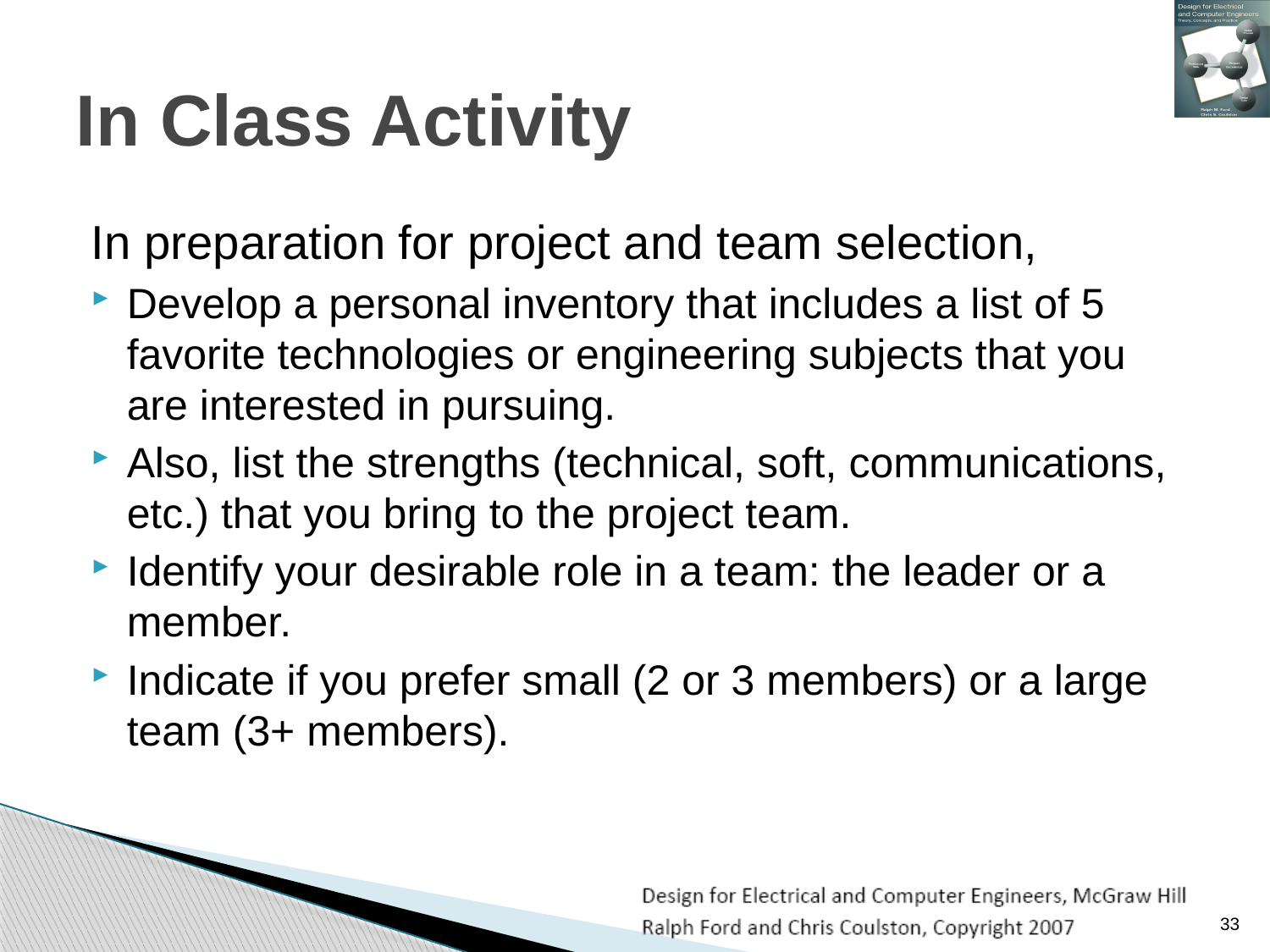

# In Class Activity
In preparation for project and team selection,
Develop a personal inventory that includes a list of 5 favorite technologies or engineering subjects that you are interested in pursuing.
Also, list the strengths (technical, soft, communications, etc.) that you bring to the project team.
Identify your desirable role in a team: the leader or a member.
Indicate if you prefer small (2 or 3 members) or a large team (3+ members).

33